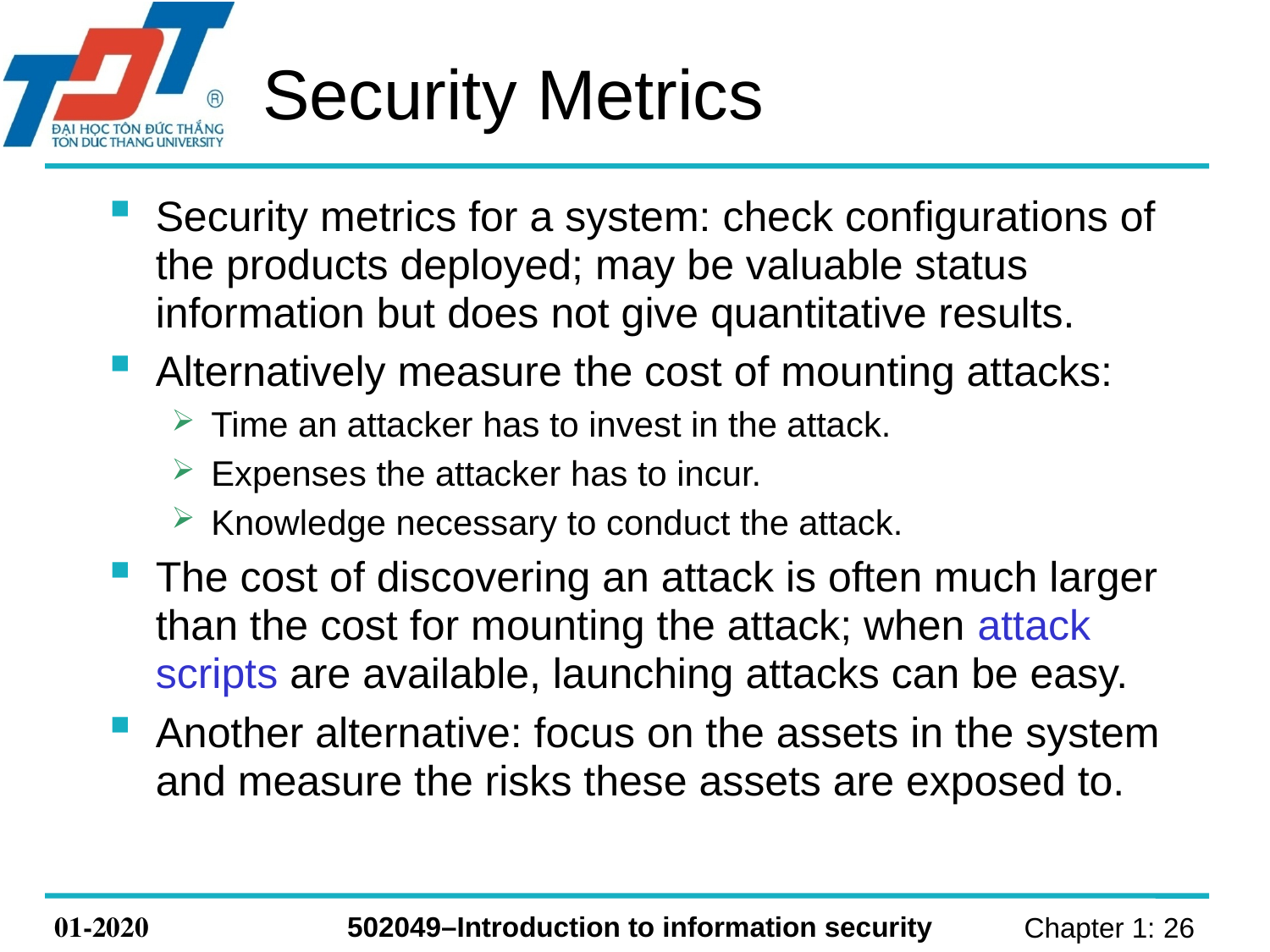

# Security Metrics
Security metrics for a system: check configurations of the products deployed; may be valuable status information but does not give quantitative results.
Alternatively measure the cost of mounting attacks:
Time an attacker has to invest in the attack.
Expenses the attacker has to incur.
Knowledge necessary to conduct the attack.
The cost of discovering an attack is often much larger than the cost for mounting the attack; when attack scripts are available, launching attacks can be easy.
Another alternative: focus on the assets in the system and measure the risks these assets are exposed to.